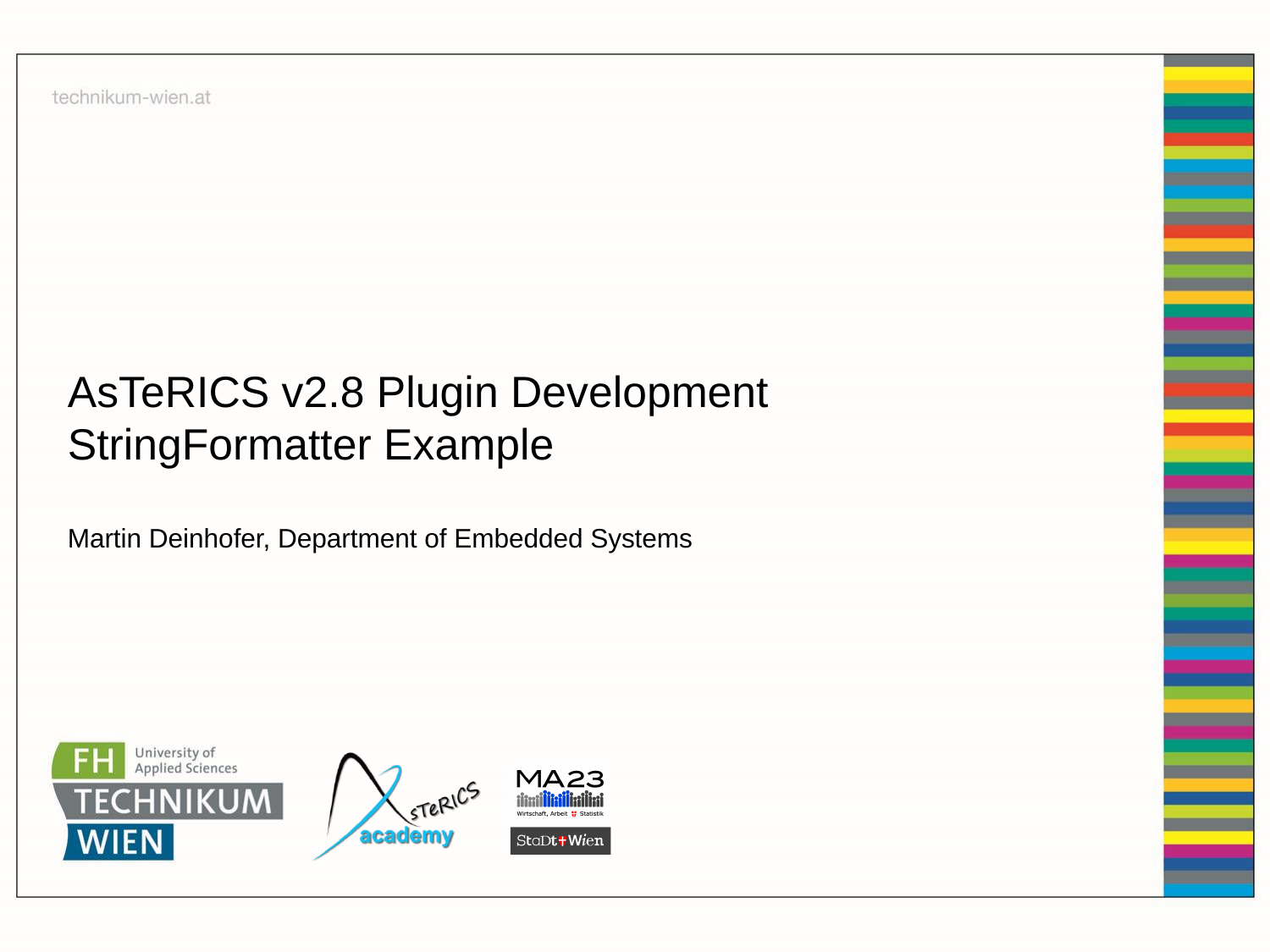

# AsTeRICS v2.8 Plugin Development StringFormatter Example Martin Deinhofer, Department of Embedded Systems